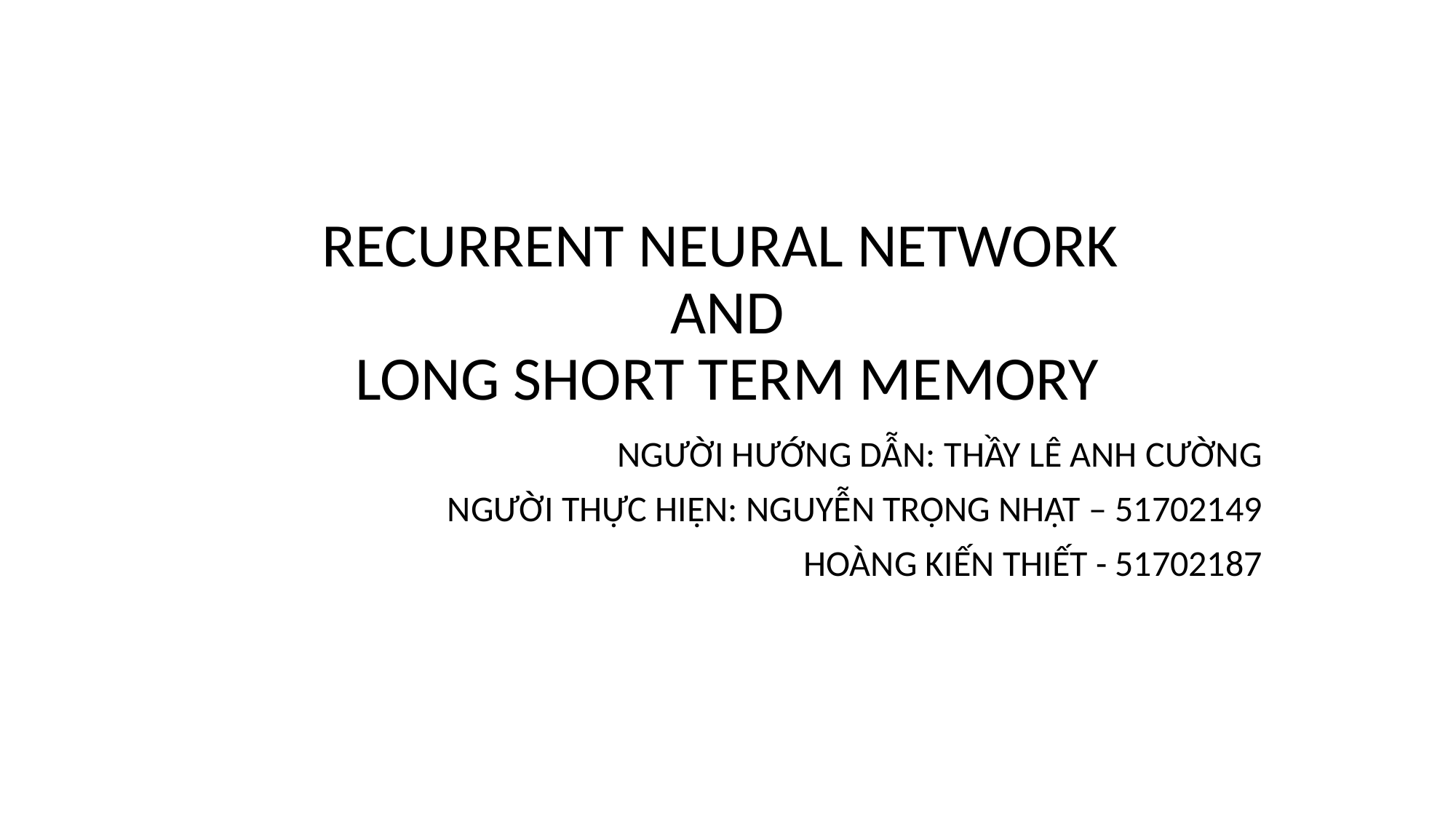

# RECURRENT NEURAL NETWORK AND LONG SHORT TERM MEMORY
NGƯỜI HƯỚNG DẪN: THẦY LÊ ANH CƯỜNG
NGƯỜI THỰC HIỆN: NGUYỄN TRỌNG NHẬT – 51702149
HOÀNG KIẾN THIẾT - 51702187